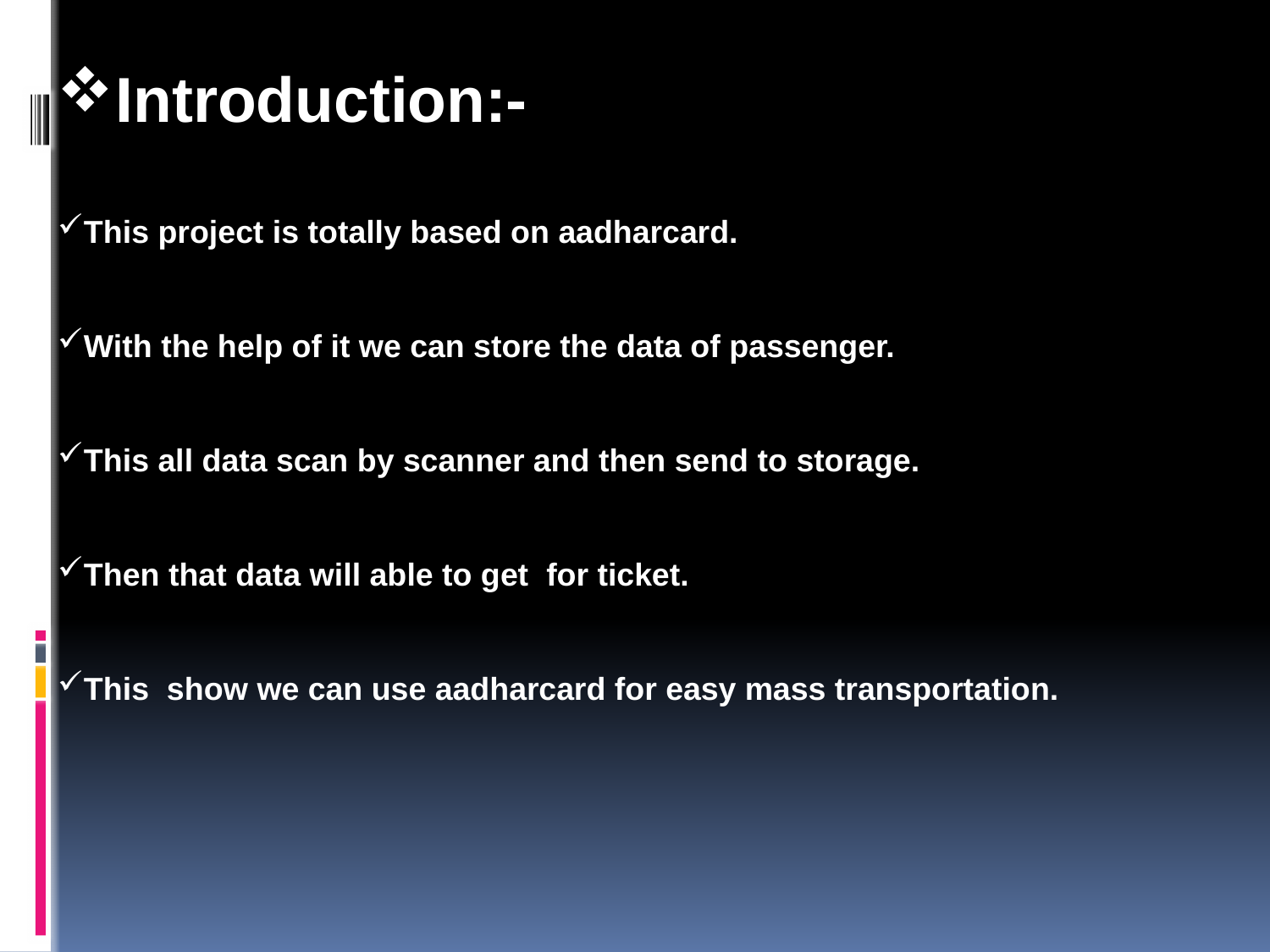

Introduction:-

This project is totally based on aadharcard.

With the help of it we can store the data of passenger.

This all data scan by scanner and then send to storage.

Then that data will able to get  for ticket.

This  show we can use aadharcard for easy mass transportation.